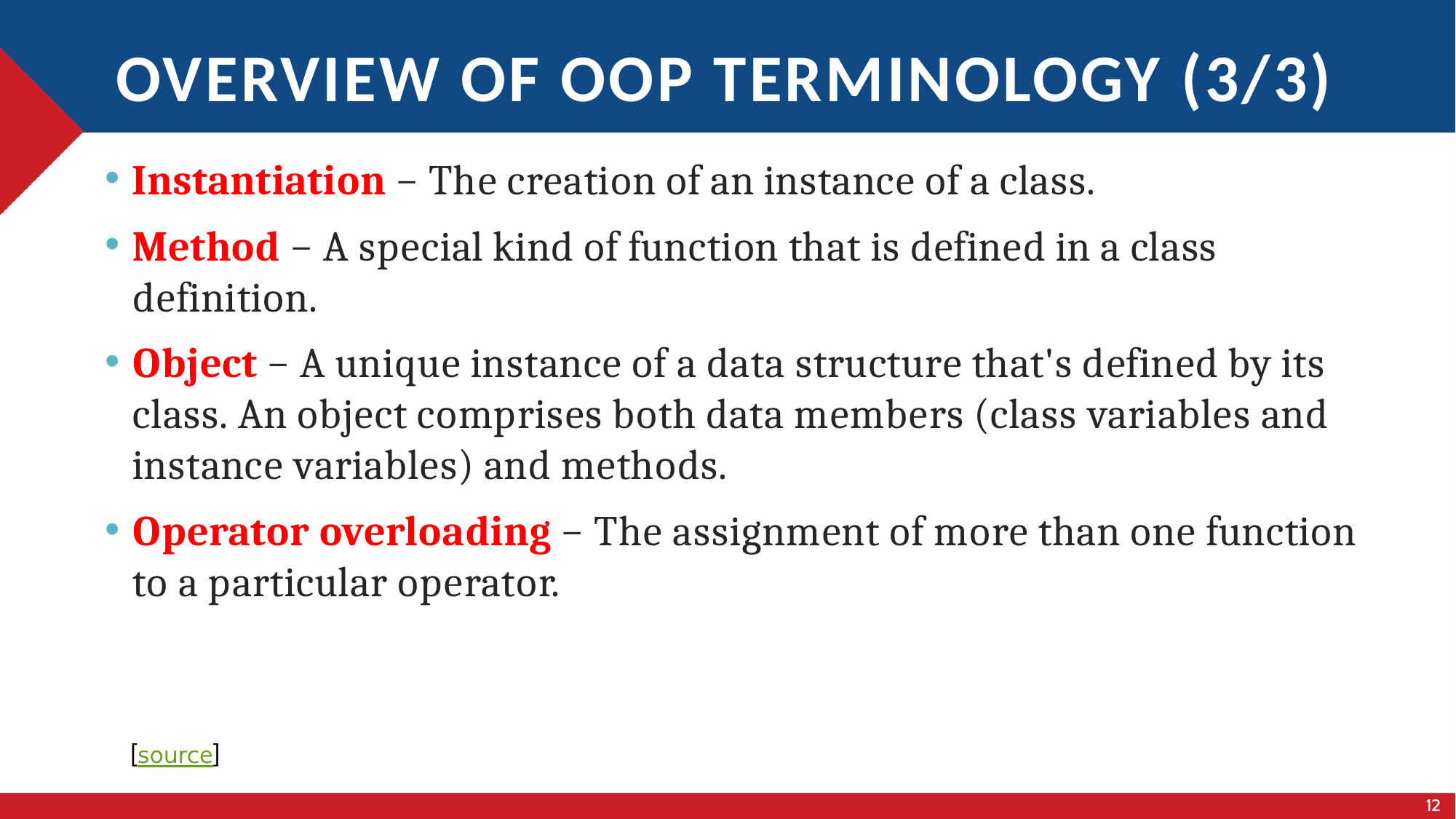

# Overview of OOP terminology (3/3)
Instantiation − The creation of an instance of a class.
Method − A special kind of function that is defined in a class definition.
Object − A unique instance of a data structure that's defined by its class. An object comprises both data members (class variables and instance variables) and methods.
Operator overloading − The assignment of more than one function to a particular operator.

[source]
12